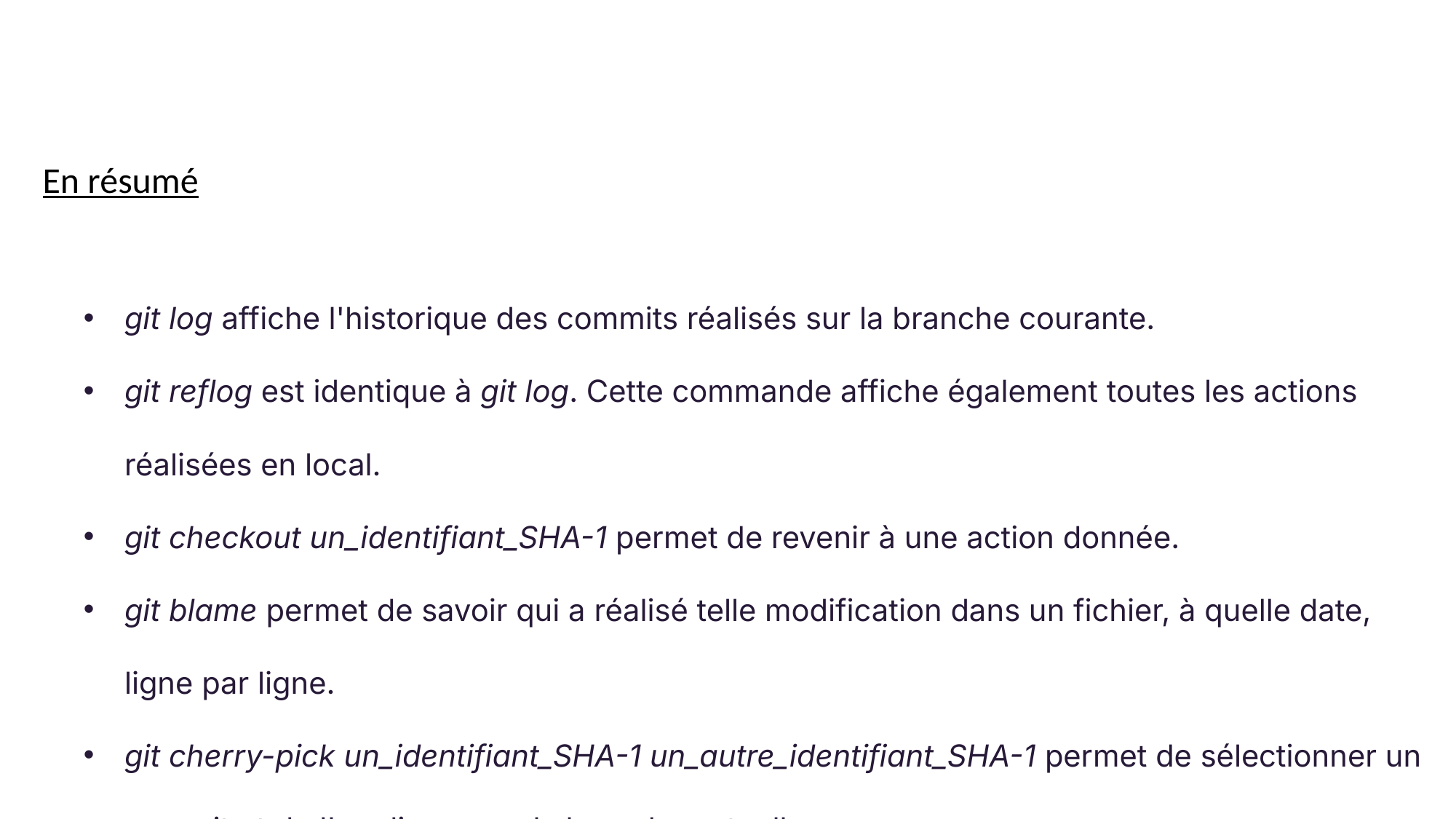

En résumé
git log affiche l'historique des commits réalisés sur la branche courante.
git reflog est identique à git log. Cette commande affiche également toutes les actions réalisées en local.
git checkout un_identifiant_SHA-1 permet de revenir à une action donnée.
git blame permet de savoir qui a réalisé telle modification dans un fichier, à quelle date, ligne par ligne.
git cherry-pick un_identifiant_SHA-1 un_autre_identifiant_SHA-1 permet de sélectionner un commit et de l'appliquer sur la branche actuelle.